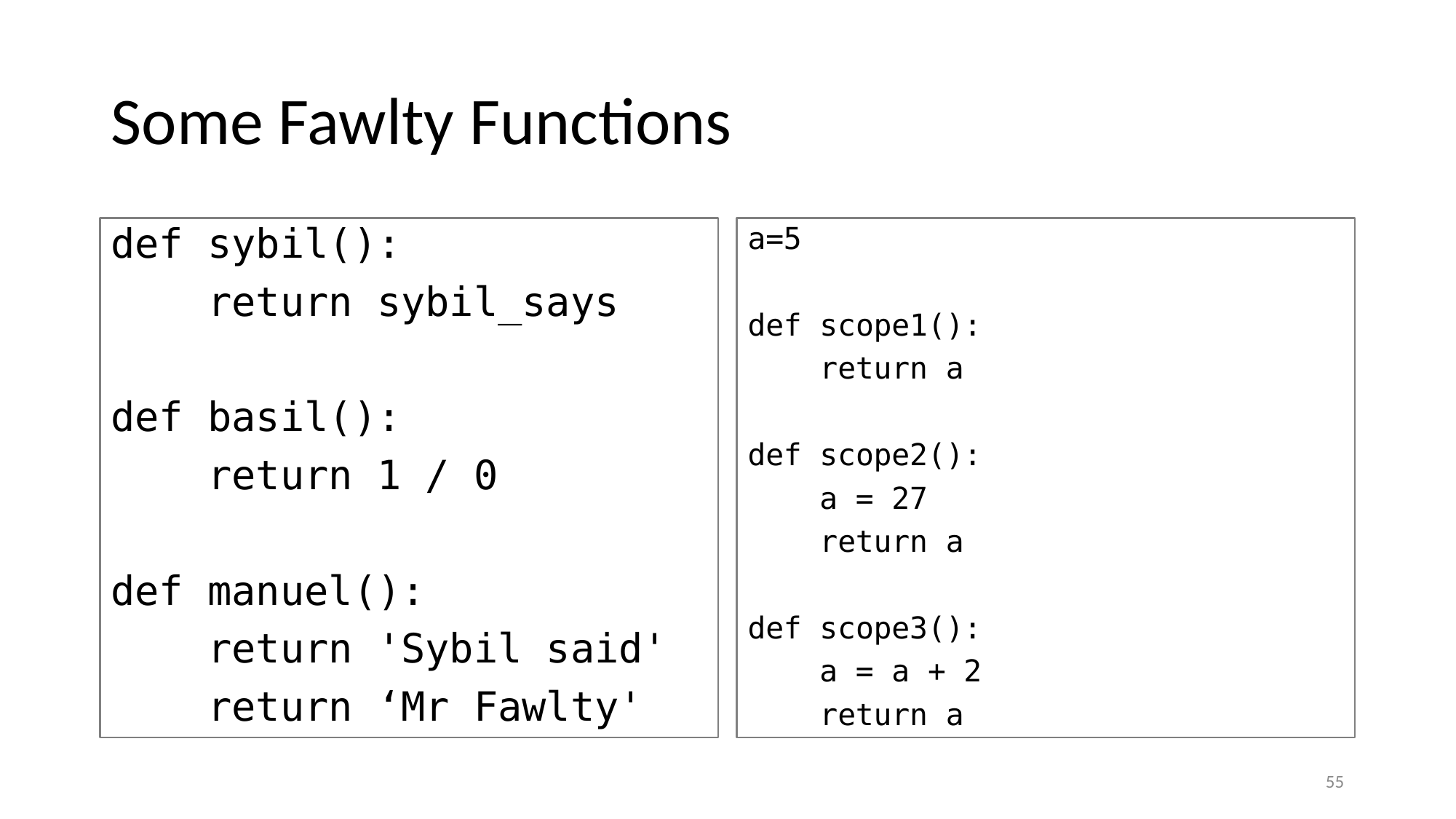

# Some Fawlty Functions
def sybil():
    return sybil_says

def basil():
    return 1 / 0

def manuel():
    return 'Sybil said'
    return ‘Mr Fawlty'
a=5

def scope1():
    return a

def scope2():
    a = 27
    return a

def scope3():
    a = a + 2
    return a
55